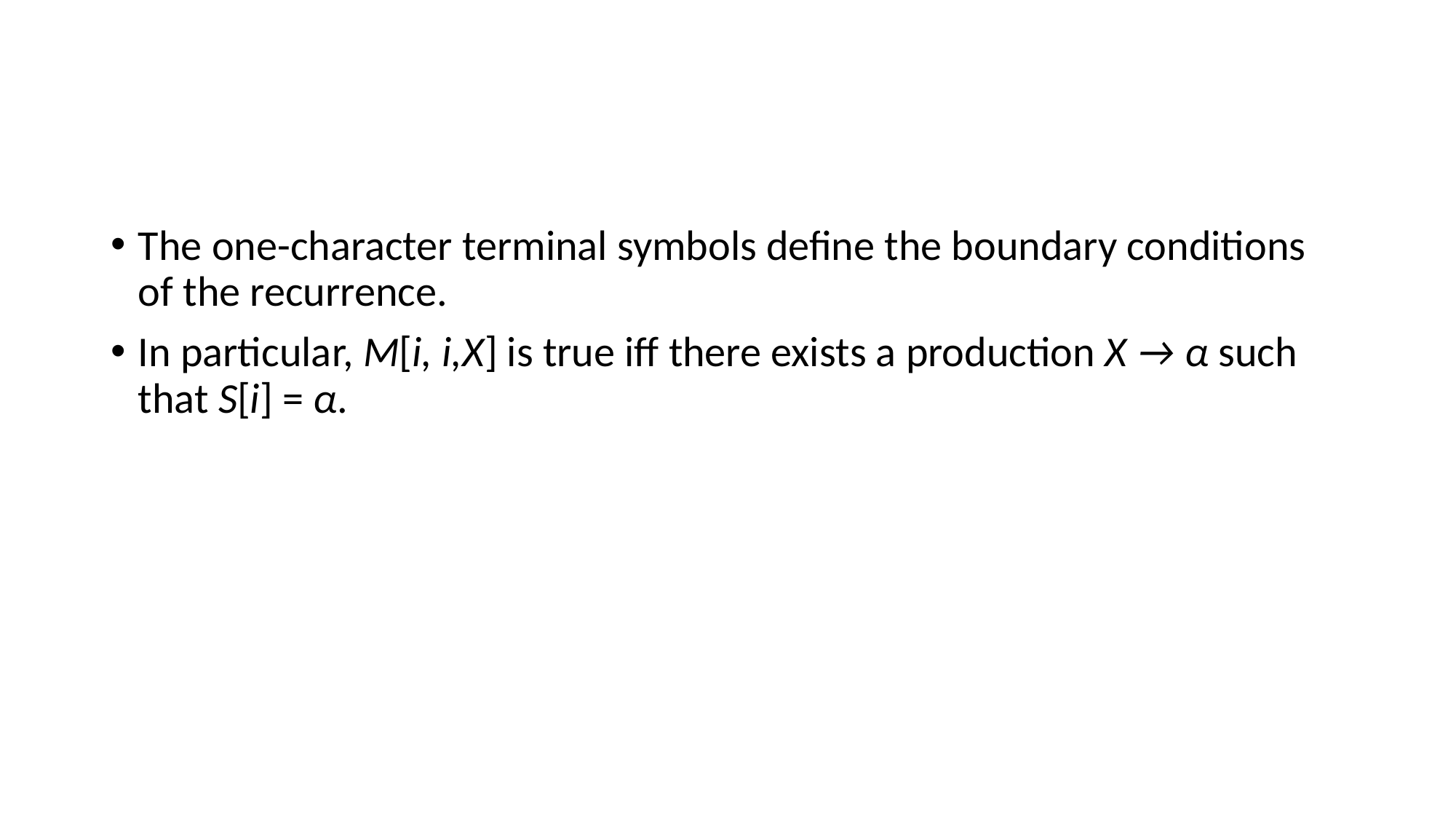

#
The one-character terminal symbols define the boundary conditions of the recurrence.
In particular, M[i, i,X] is true iff there exists a production X → α such that S[i] = α.